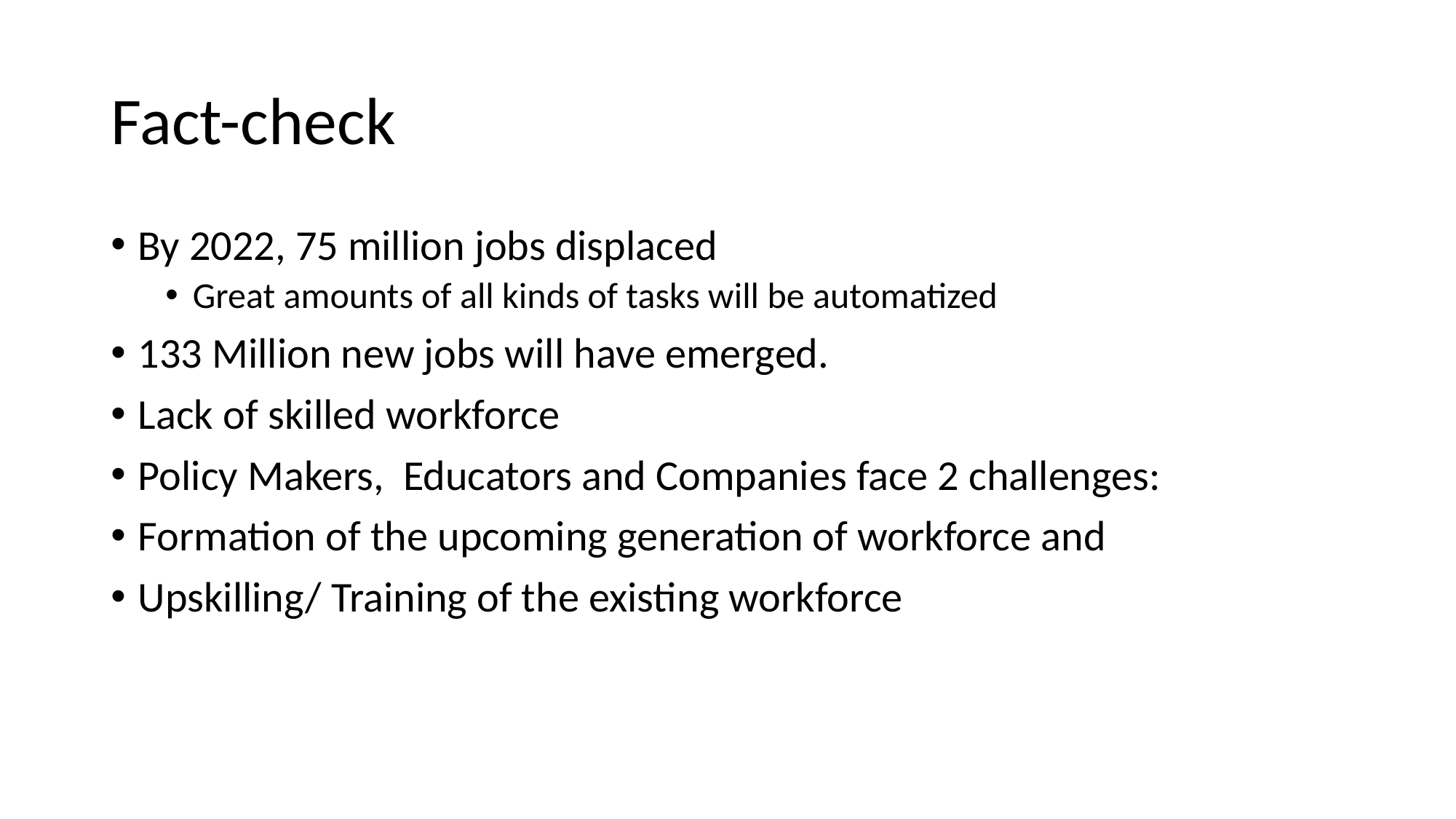

# Fact-check
By 2022, 75 million jobs displaced
Great amounts of all kinds of tasks will be automatized
133 Million new jobs will have emerged.
Lack of skilled workforce
Policy Makers,  Educators and Companies face 2 challenges:
Formation of the upcoming generation of workforce and
Upskilling/ Training of the existing workforce